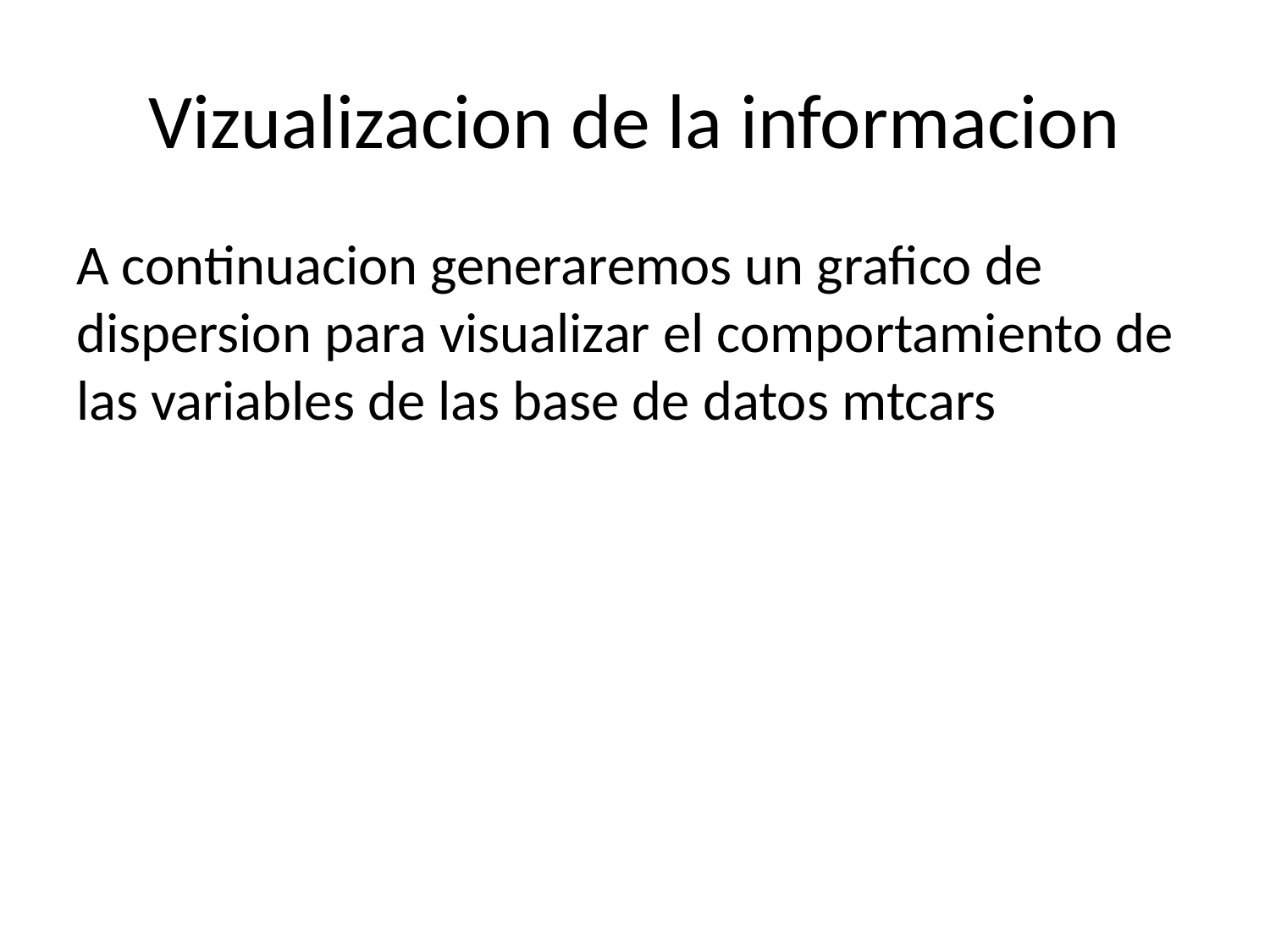

# Vizualizacion de la informacion
A continuacion generaremos un grafico de dispersion para visualizar el comportamiento de las variables de las base de datos mtcars